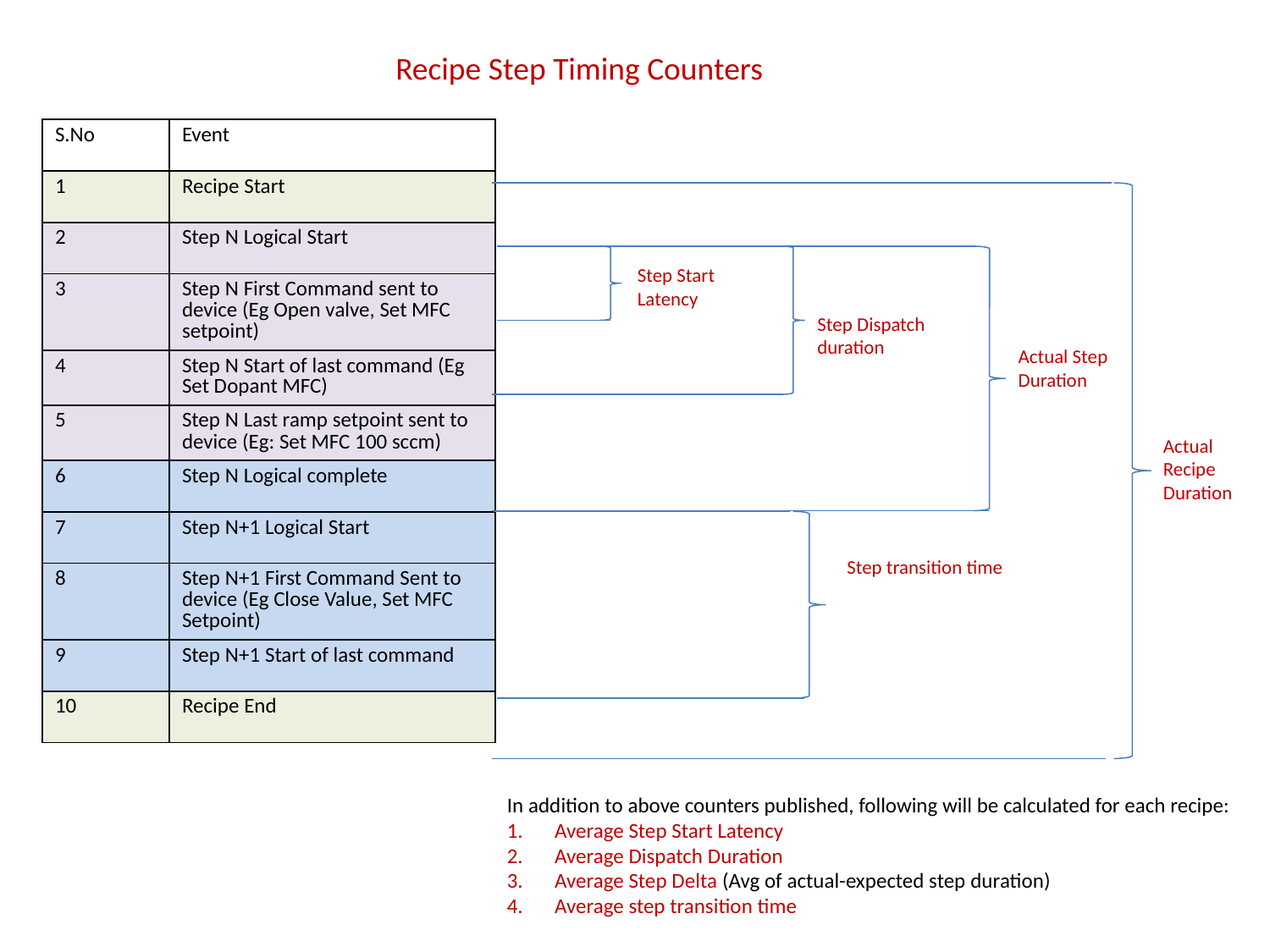

Recipe Step Timing Counters
| S.No | Event |
| --- | --- |
| 1 | Recipe Start |
| 2 | Step N Logical Start |
| 3 | Step N First Command sent to device (Eg Open valve, Set MFC setpoint) |
| 4 | Step N Start of last command (Eg Set Dopant MFC) |
| 5 | Step N Last ramp setpoint sent to device (Eg: Set MFC 100 sccm) |
| 6 | Step N Logical complete |
| 7 | Step N+1 Logical Start |
| 8 | Step N+1 First Command Sent to device (Eg Close Value, Set MFC Setpoint) |
| 9 | Step N+1 Start of last command |
| 10 | Recipe End |

Step Start
Latency
Step Dispatch
duration
Actual Step
Duration
Actual Recipe
Duration

Step transition time

In addition to above counters published, following will be calculated for each recipe:
Average Step Start Latency
Average Dispatch Duration
Average Step Delta (Avg of actual-expected step duration)
Average step transition time